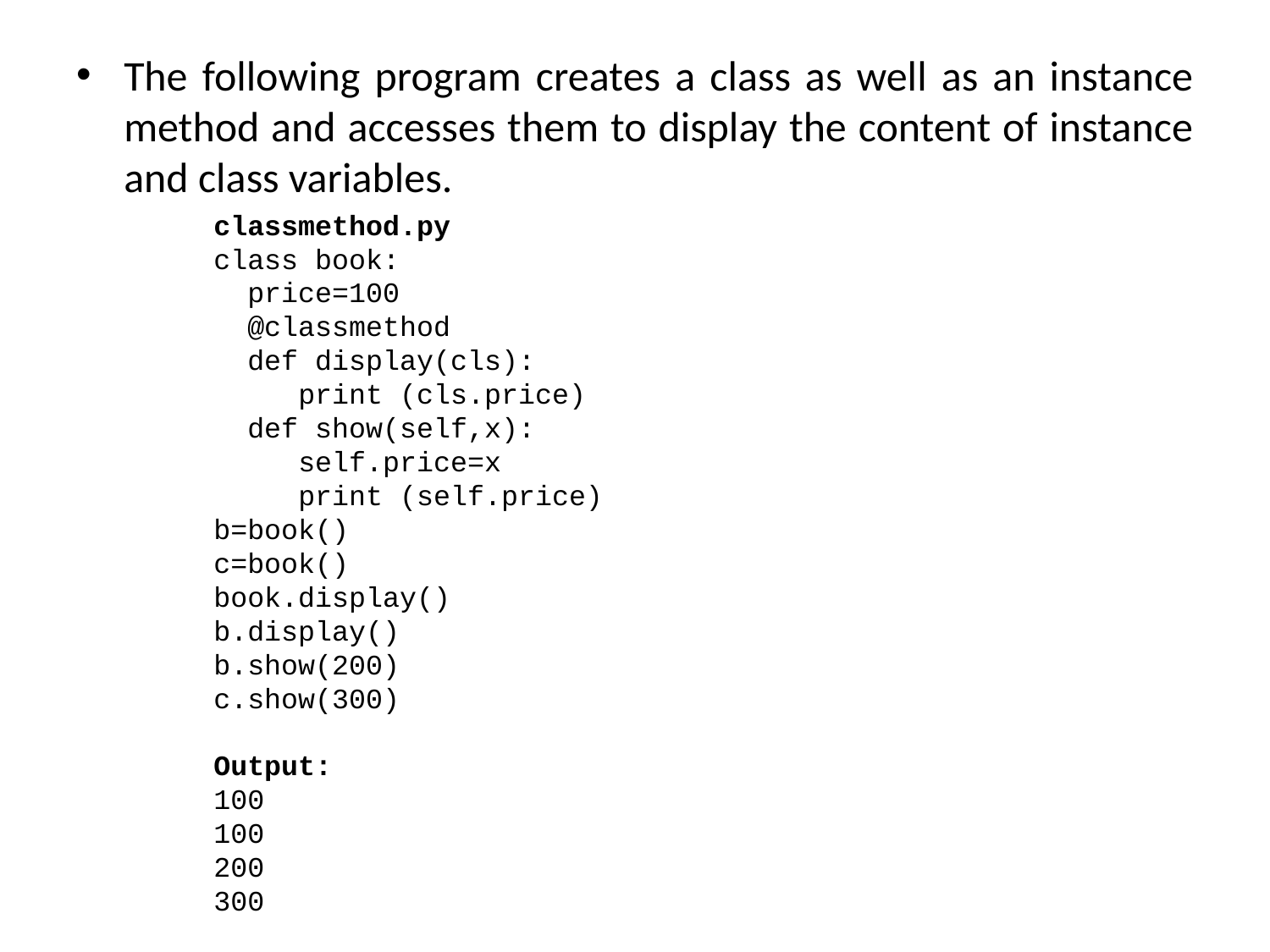

The following program creates a class as well as an instance method and accesses them to display the content of instance and class variables.
classmethod.py
class book:
  price=100
  @classmethod
  def display(cls):
     print (cls.price)
  def show(self,x):
     self.price=x
     print (self.price)
b=book()
c=book()
book.display()
b.display()
b.show(200)
c.show(300)

Output:
100
100
200
300